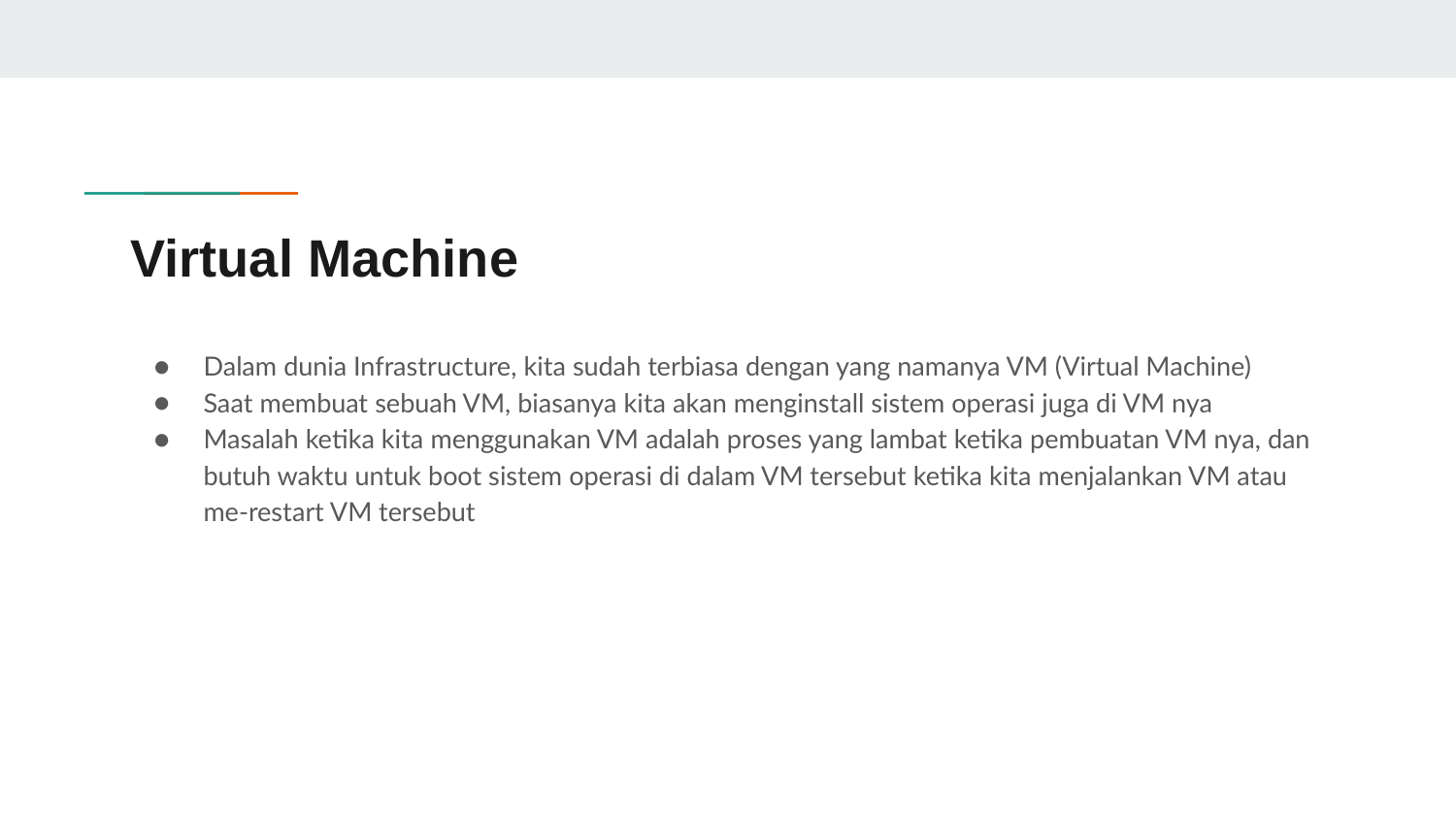

# Virtual Machine
Dalam dunia Infrastructure, kita sudah terbiasa dengan yang namanya VM (Virtual Machine)
Saat membuat sebuah VM, biasanya kita akan menginstall sistem operasi juga di VM nya
Masalah ketika kita menggunakan VM adalah proses yang lambat ketika pembuatan VM nya, dan butuh waktu untuk boot sistem operasi di dalam VM tersebut ketika kita menjalankan VM atau me-restart VM tersebut